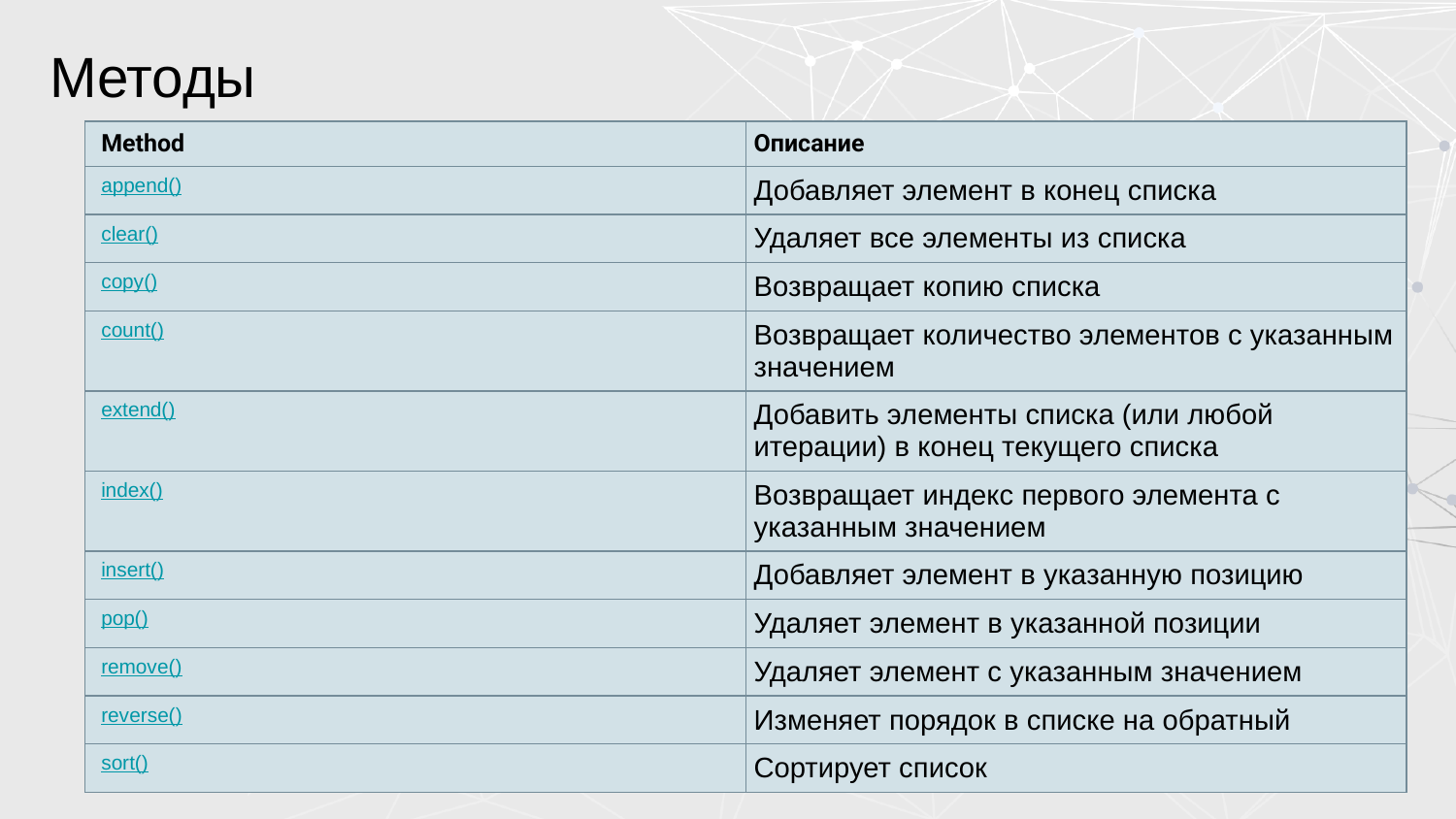

# Методы
| Method | Описание |
| --- | --- |
| append() | Добавляет элемент в конец списка |
| clear() | Удаляет все элементы из списка |
| copy() | Возвращает копию списка |
| count() | Возвращает количество элементов с указанным значением |
| extend() | Добавить элементы списка (или любой итерации) в конец текущего списка |
| index() | Возвращает индекс первого элемента с указанным значением |
| insert() | Добавляет элемент в указанную позицию |
| pop() | Удаляет элемент в указанной позиции |
| remove() | Удаляет элемент с указанным значением |
| reverse() | Изменяет порядок в списке на обратный |
| sort() | Сортирует список |